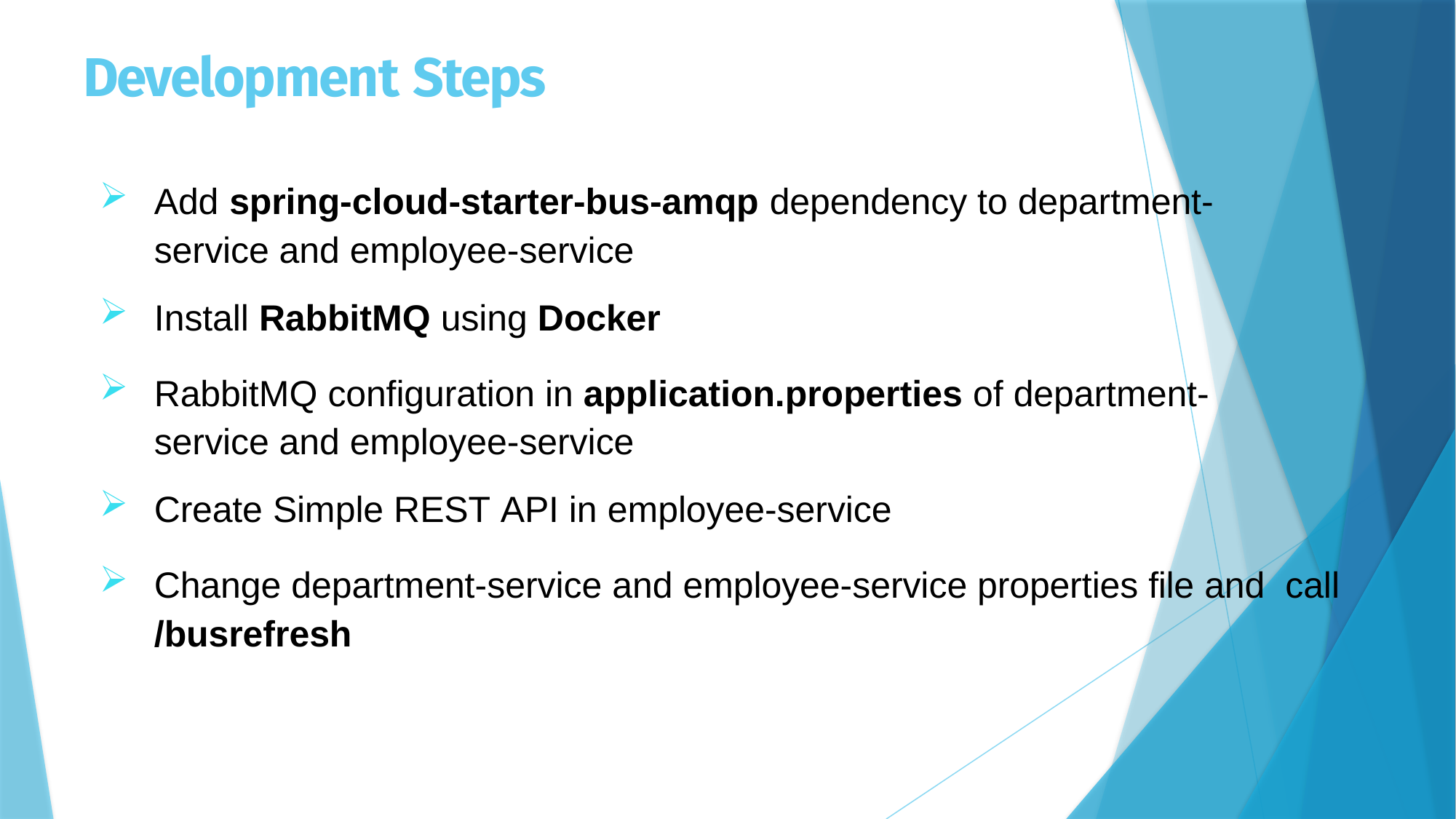

# Development Steps
Add spring-cloud-starter-bus-amqp dependency to department-  service and employee-service
Install RabbitMQ using Docker
RabbitMQ configuration in application.properties of department-  service and employee-service
Create Simple REST API in employee-service
Change department-service and employee-service properties file and  call	/busrefresh